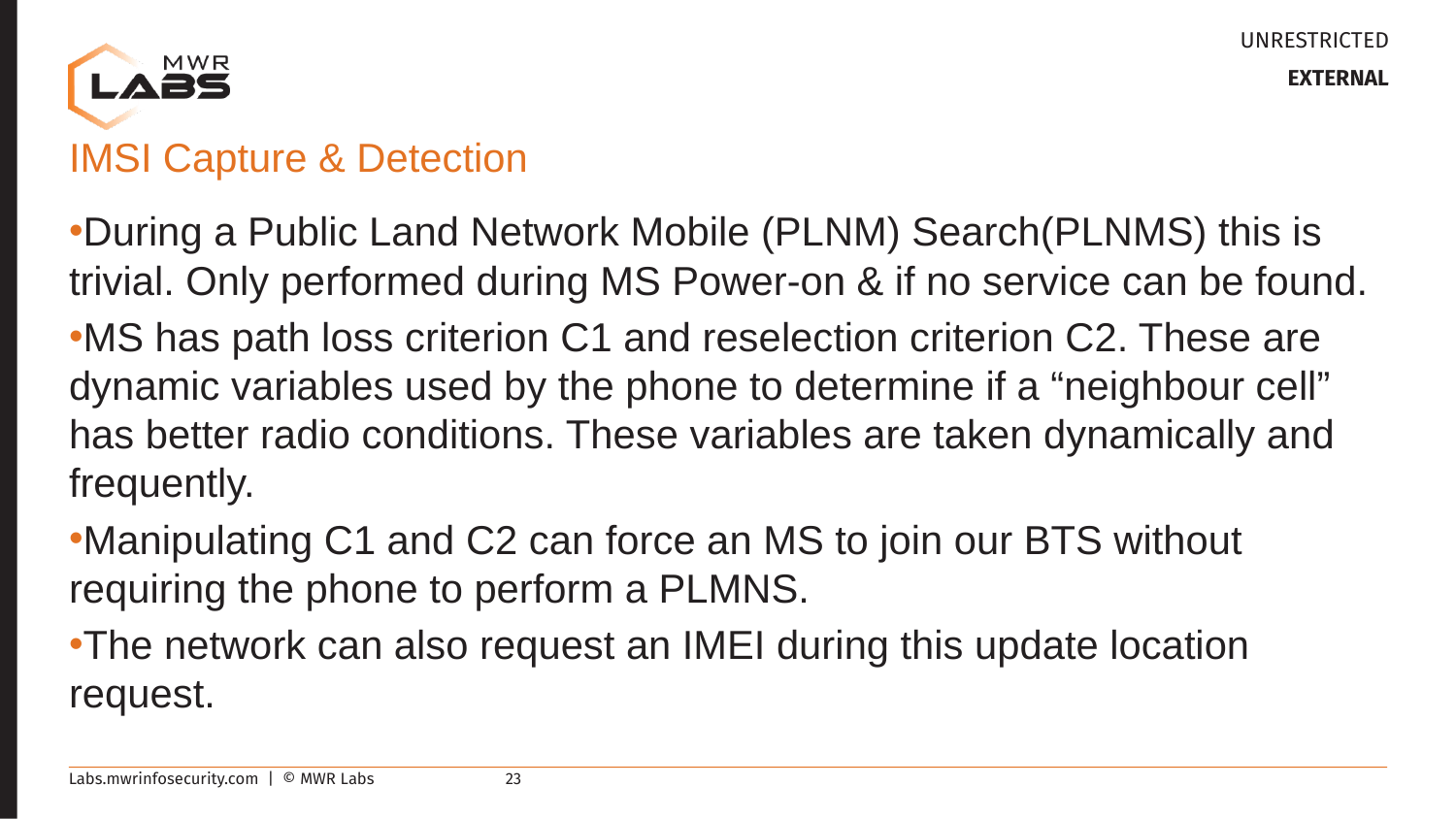

# IMSI Capture & Detection
During a Public Land Network Mobile (PLNM) Search(PLNMS) this is trivial. Only performed during MS Power-on & if no service can be found.
MS has path loss criterion C1 and reselection criterion C2. These are dynamic variables used by the phone to determine if a “neighbour cell” has better radio conditions. These variables are taken dynamically and frequently.
Manipulating C1 and C2 can force an MS to join our BTS without requiring the phone to perform a PLMNS.
The network can also request an IMEI during this update location request.